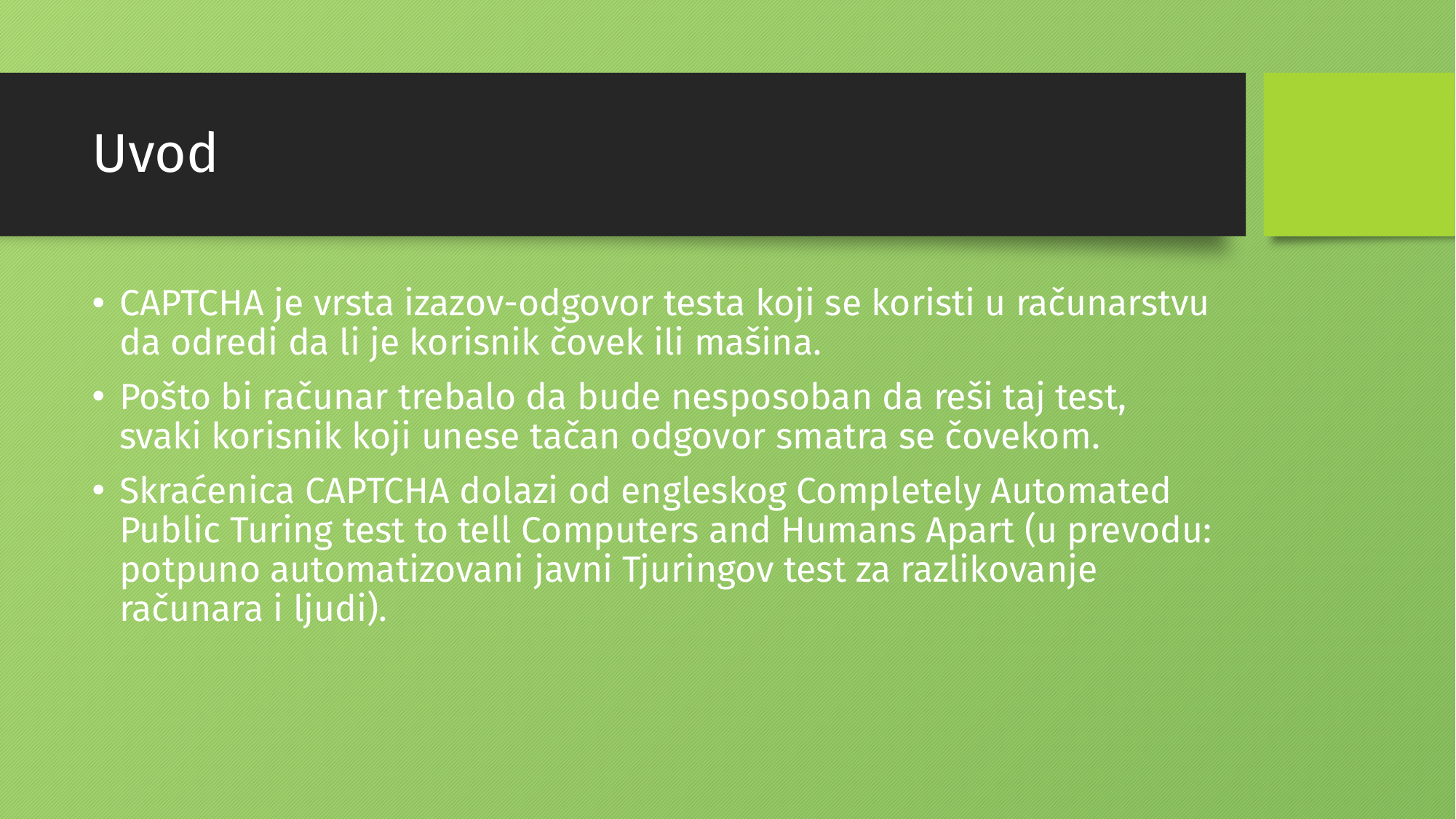

# Uvod
CAPTCHA je vrsta izazov-odgovor testa koji se koristi u računarstvu da odredi da li je korisnik čovek ili mašina.
Pošto bi računar trebalo da bude nesposoban da reši taj test, svaki korisnik koji unese tačan odgovor smatra se čovekom.
Skraćenica CAPTCHA dolazi od engleskog Completely Automated Public Turing test to tell Computers and Humans Apart (u prevodu: potpuno automatizovani javni Tjuringov test za razlikovanje računara i ljudi).